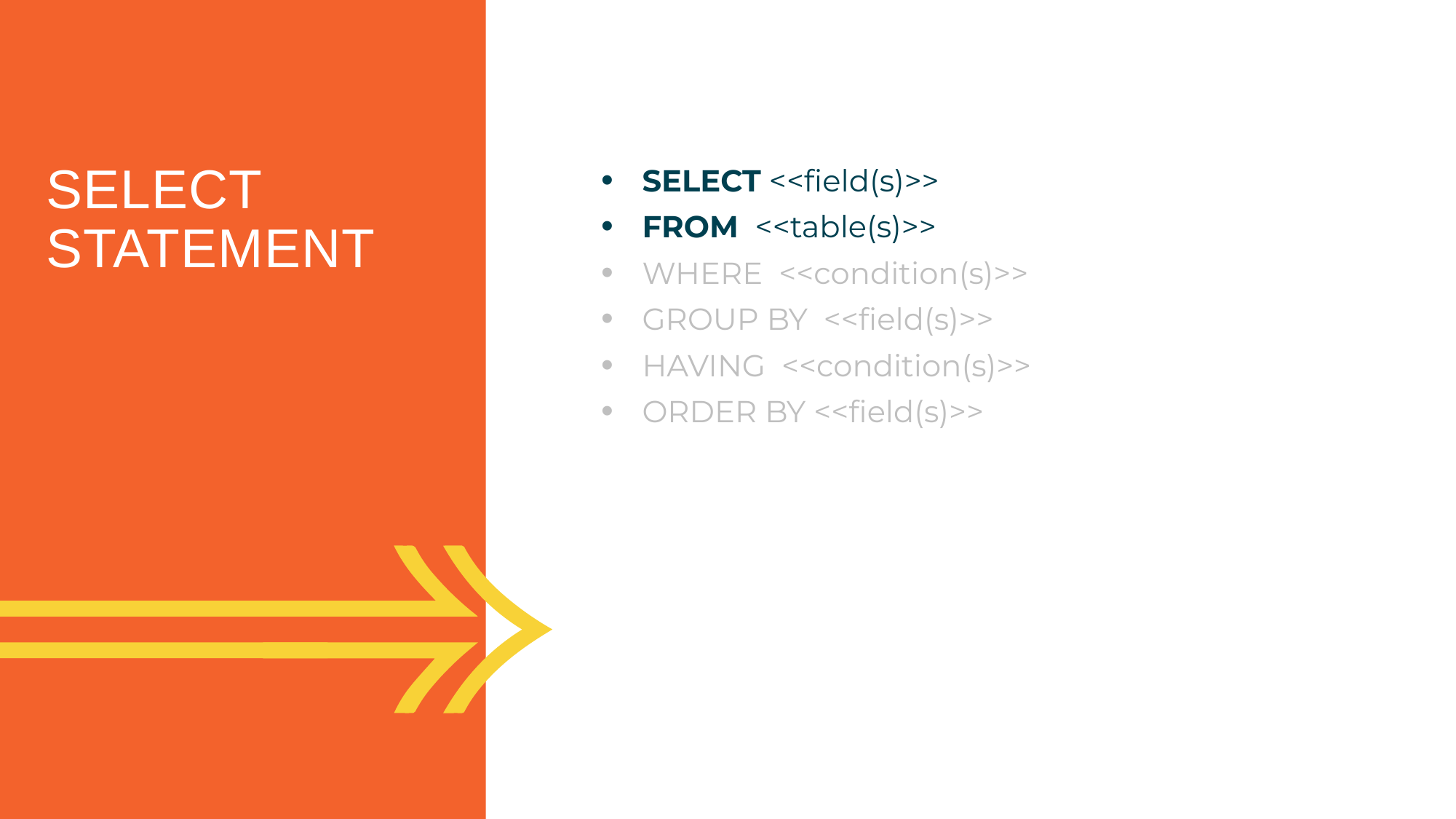

SELECT statement
SELECT <<field(s)>>
FROM  <<table(s)>>
WHERE  <<condition(s)>>
GROUP BY  <<field(s)>>
HAVING  <<condition(s)>>
ORDER BY <<field(s)>>